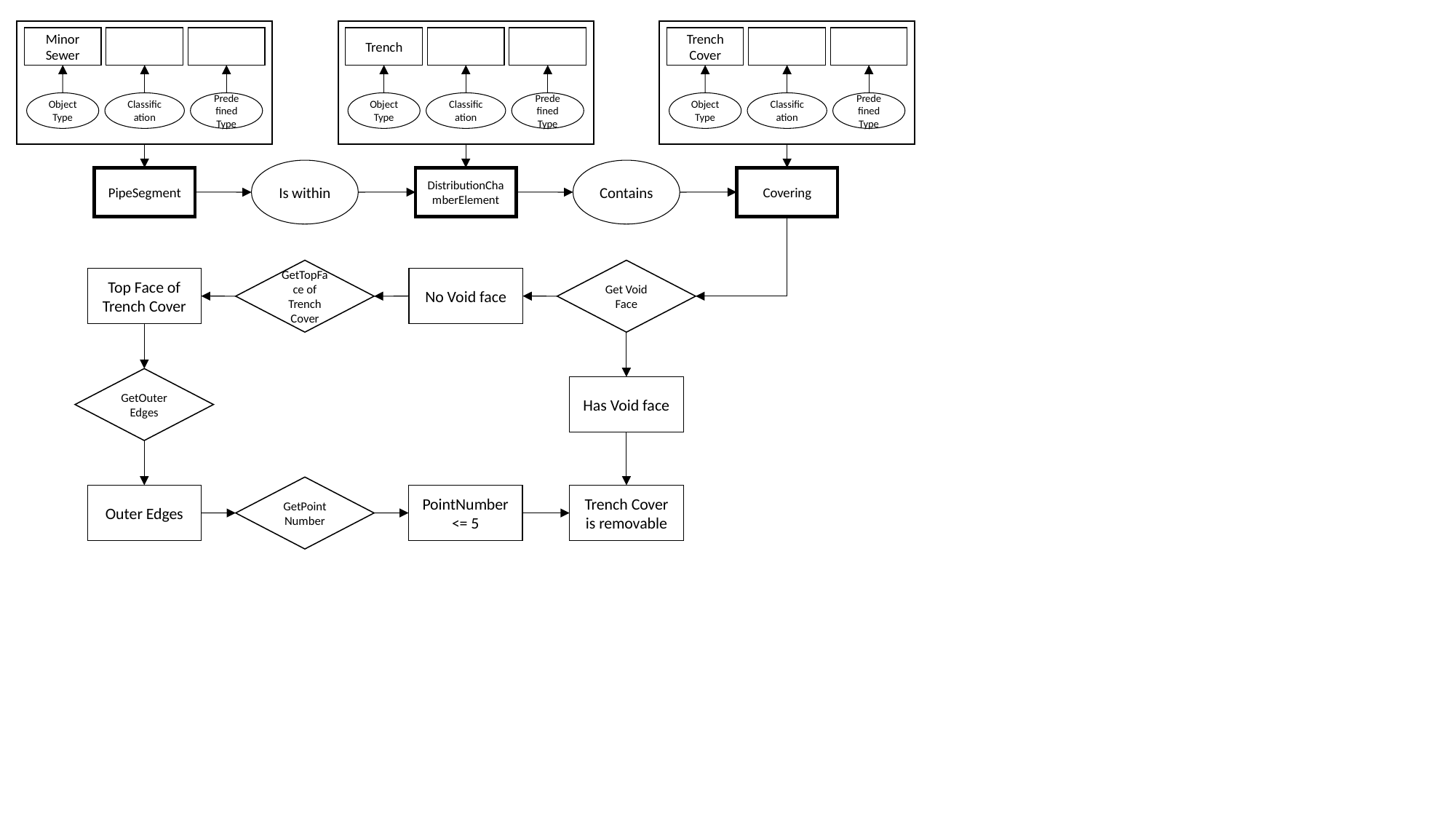

Minor Sewer

Classification
Object Type
Predefined Type

Trench

Classification
Object Type
Predefined Type

Trench Cover

Classification
Object Type
Predefined Type
Is within
Contains
PipeSegment
DistributionChamberElement
Covering
GetTopFace of Trench Cover
Get Void Face
Top Face of Trench Cover
No Void face
GetOuterEdges
Has Void face
GetPointNumber
Trench Cover is removable
PointNumber <= 5
Outer Edges